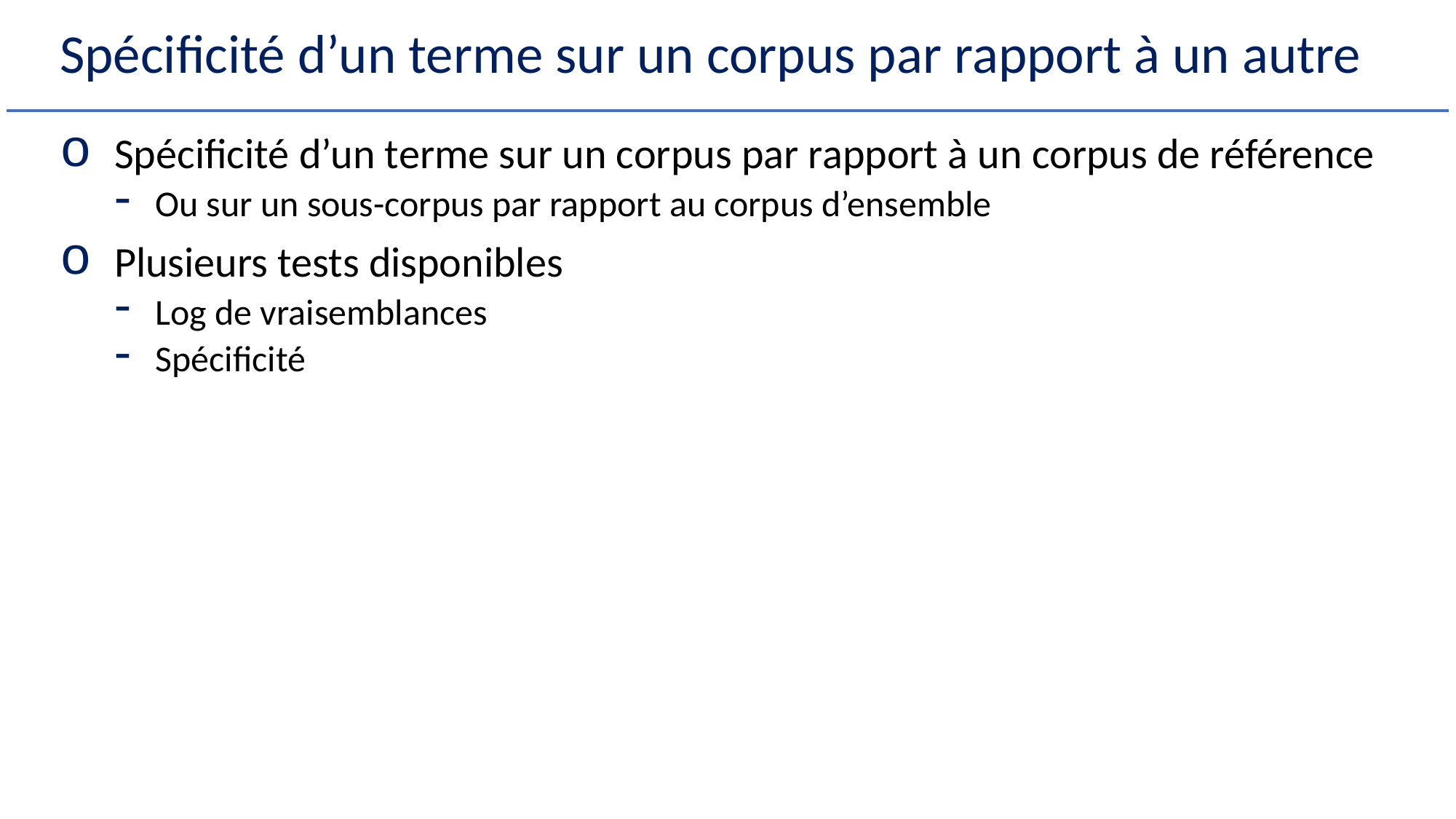

# Spécificité d’un terme sur un corpus par rapport à un autre
Spécificité d’un terme sur un corpus par rapport à un corpus de référence
Ou sur un sous-corpus par rapport au corpus d’ensemble
Plusieurs tests disponibles
Log de vraisemblances
Spécificité